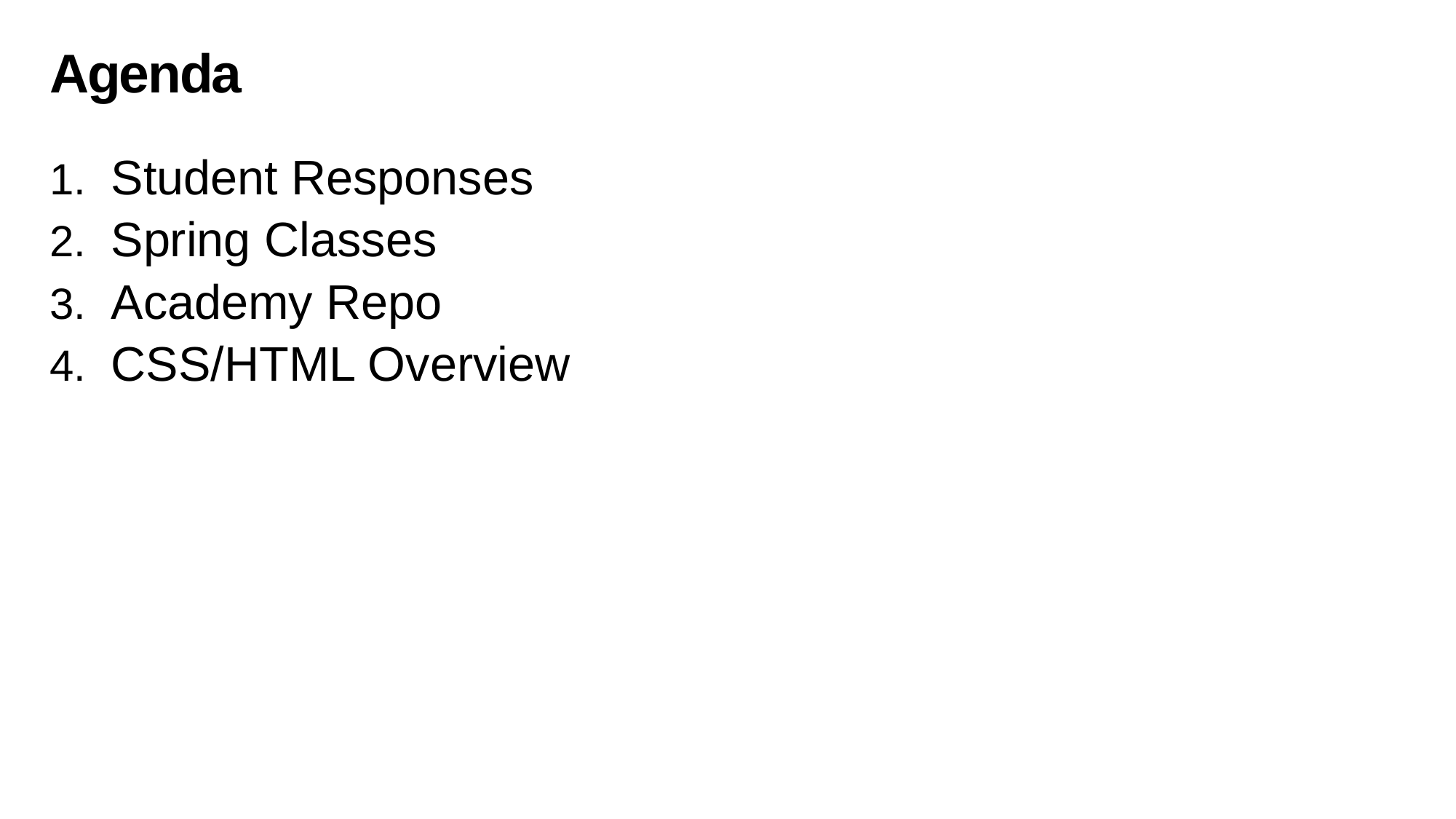

# Agenda
Student Responses
Spring Classes
Academy Repo
CSS/HTML Overview